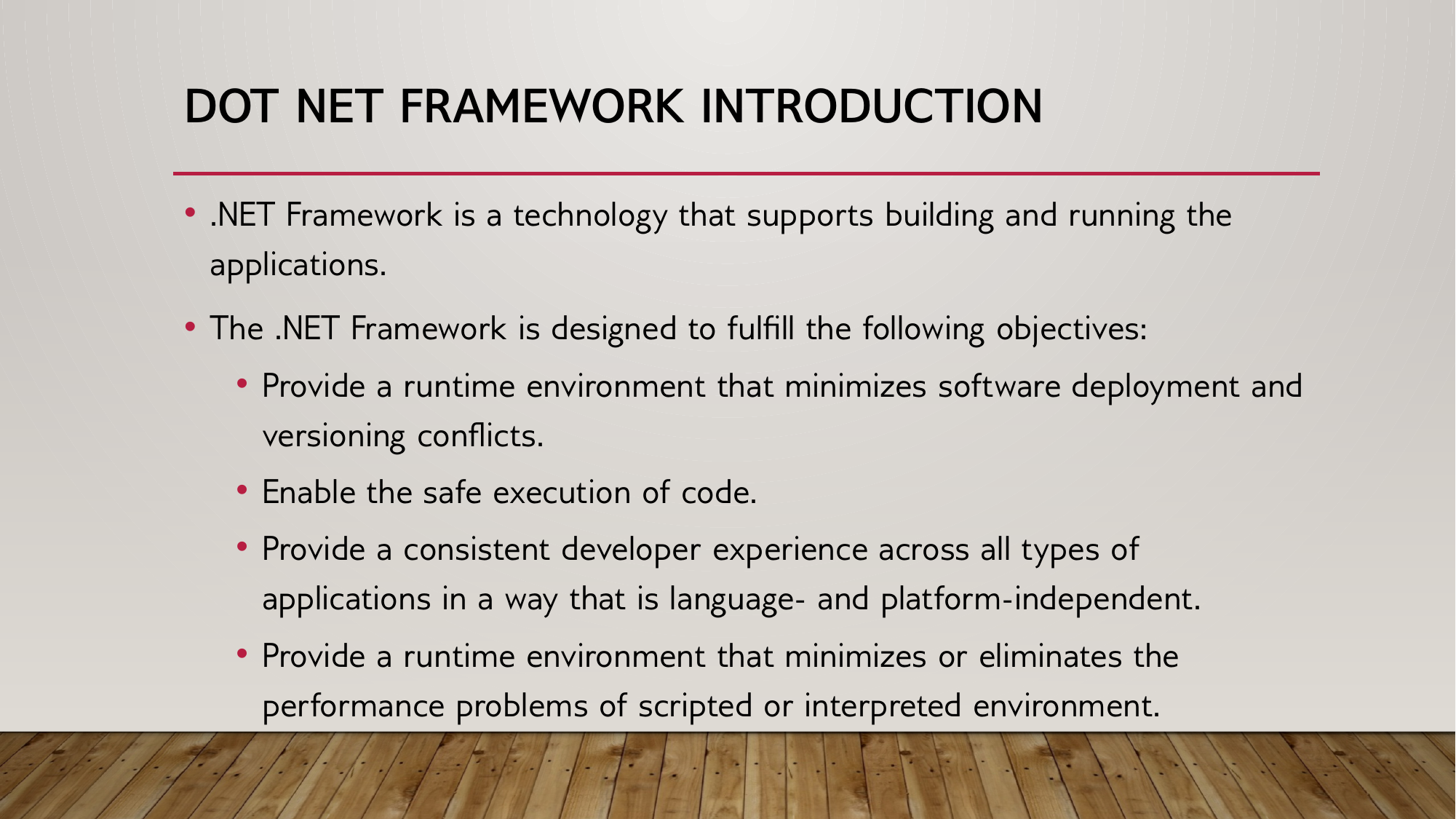

# Dot NET Framework introduction
.NET Framework is a technology that supports building and running the applications.
The .NET Framework is designed to fulfill the following objectives:
Provide a runtime environment that minimizes software deployment and versioning conflicts.
Enable the safe execution of code.
Provide a consistent developer experience across all types of applications in a way that is language- and platform-independent.
Provide a runtime environment that minimizes or eliminates the performance problems of scripted or interpreted environment.